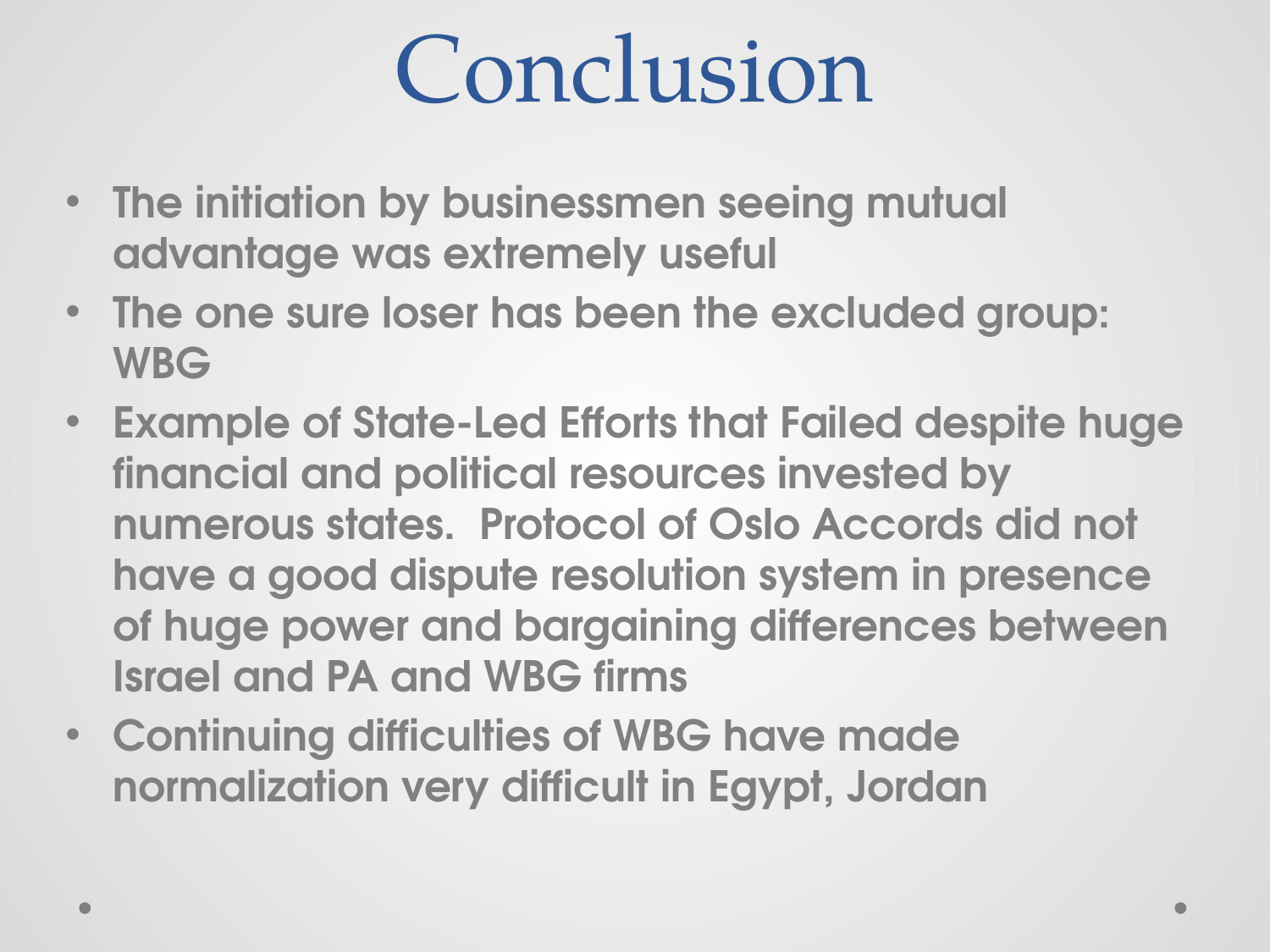

# Conclusion
The initiation by businessmen seeing mutual advantage was extremely useful
The one sure loser has been the excluded group: WBG
Example of State-Led Efforts that Failed despite huge financial and political resources invested by numerous states.  Protocol of Oslo Accords did not have a good dispute resolution system in presence of huge power and bargaining differences between Israel and PA and WBG firms
Continuing difficulties of WBG have made normalization very difficult in Egypt, Jordan